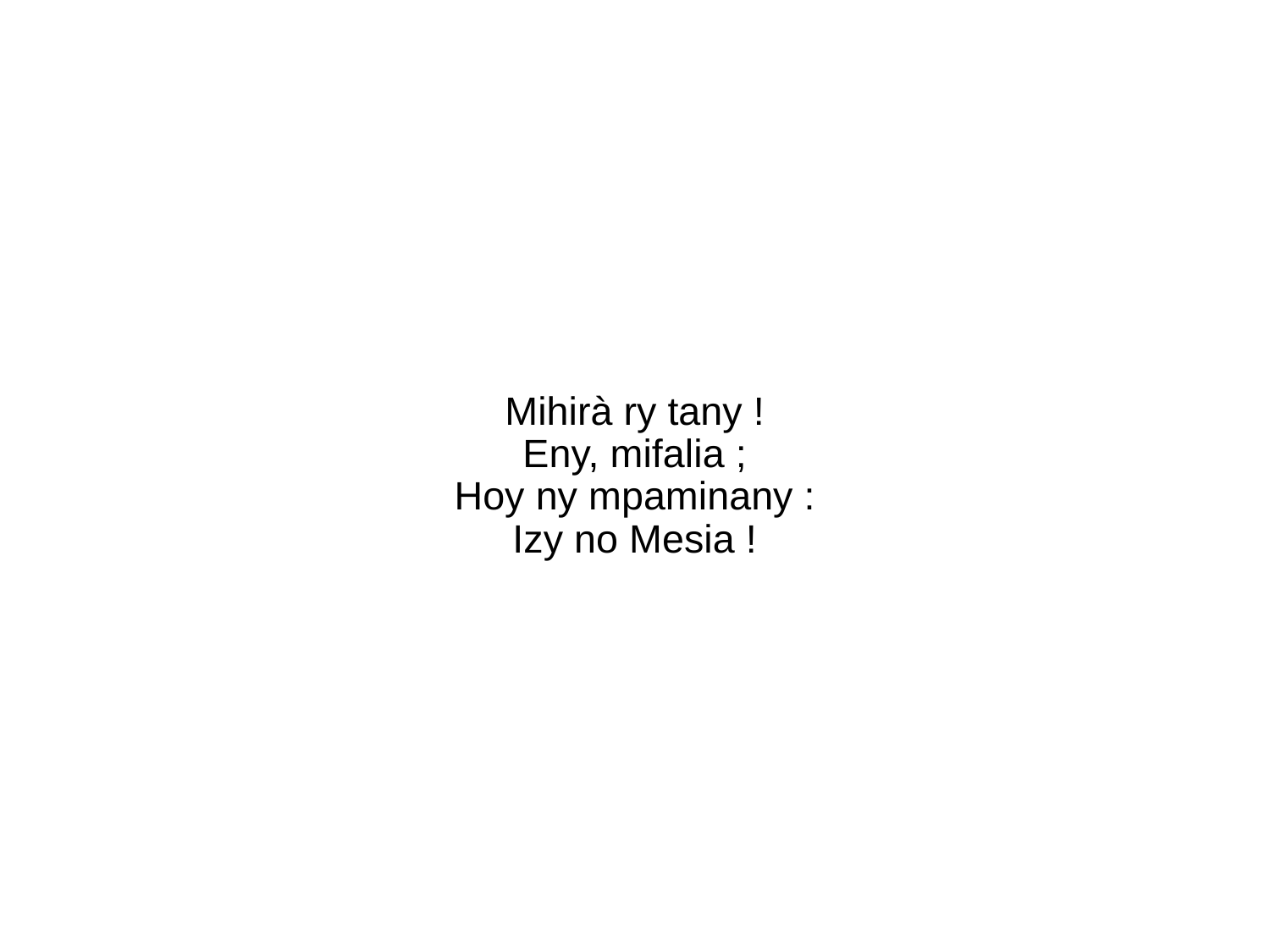

Mihirà ry tany !
Eny, mifalia ;
Hoy ny mpaminany :
Izy no Mesia !